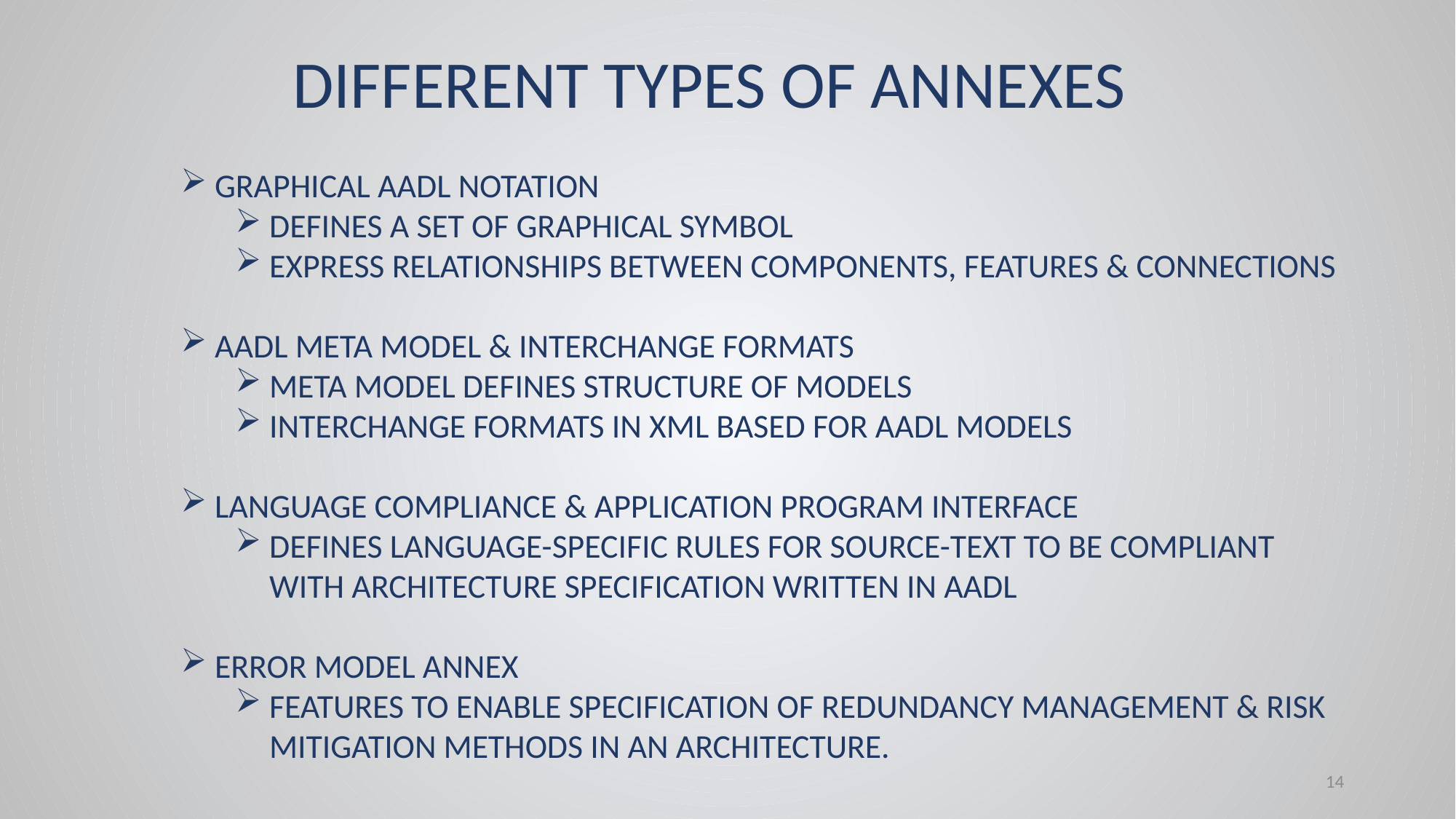

DIFFERENT TYPES OF ANNEXES
GRAPHICAL AADL NOTATION
DEFINES A SET OF GRAPHICAL SYMBOL
EXPRESS RELATIONSHIPS BETWEEN COMPONENTS, FEATURES & CONNECTIONS

AADL META MODEL & INTERCHANGE FORMATS
META MODEL DEFINES STRUCTURE OF MODELS
INTERCHANGE FORMATS IN XML BASED FOR AADL MODELS

LANGUAGE COMPLIANCE & APPLICATION PROGRAM INTERFACE
DEFINES LANGUAGE-SPECIFIC RULES FOR SOURCE-TEXT TO BE COMPLIANT WITH ARCHITECTURE SPECIFICATION WRITTEN IN AADL

ERROR MODEL ANNEX
FEATURES TO ENABLE SPECIFICATION OF REDUNDANCY MANAGEMENT & RISK MITIGATION METHODS IN AN ARCHITECTURE.

14